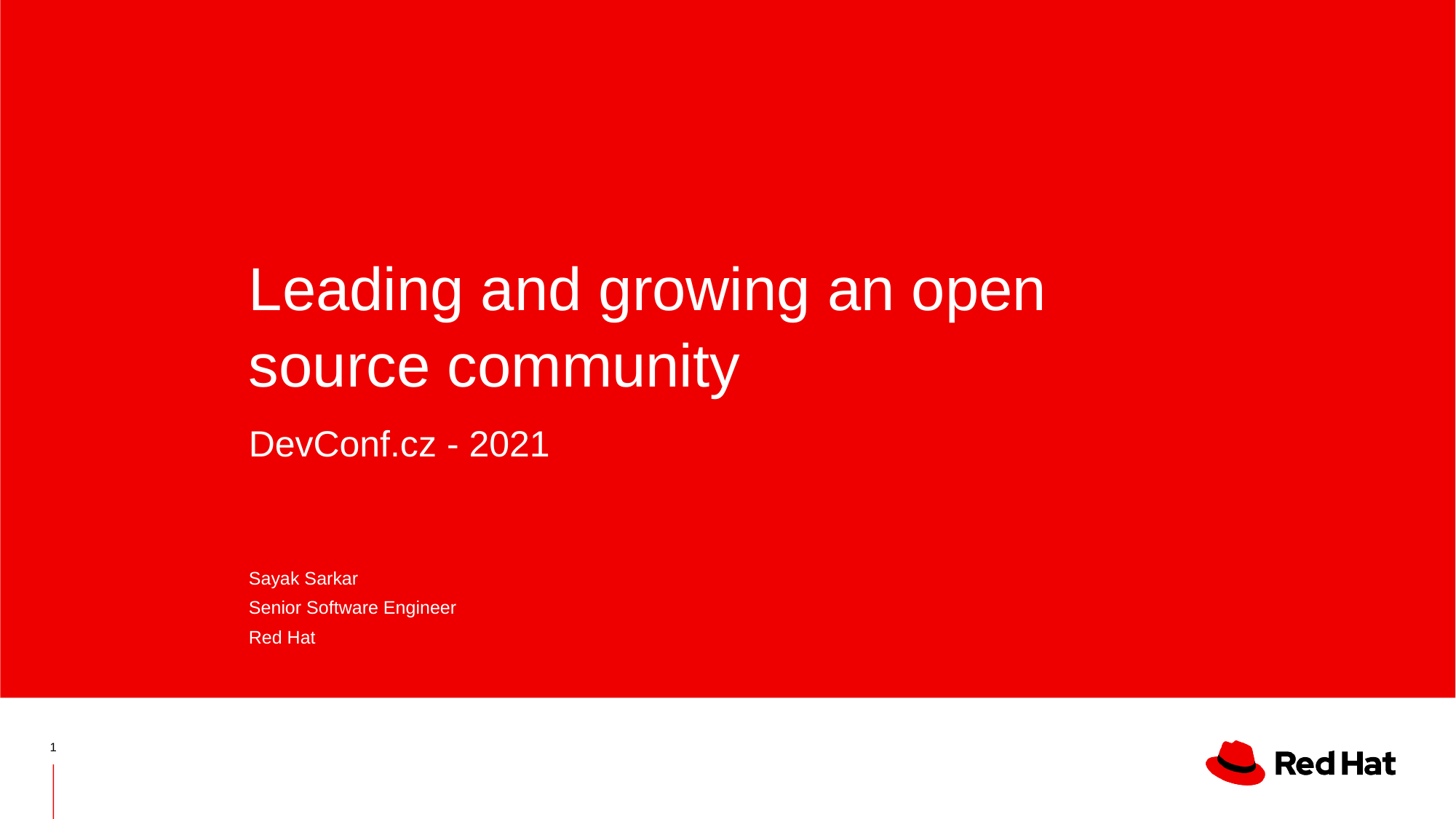

Leading and growing an open source community
DevConf.cz - 2021

Sayak Sarkar
Senior Software Engineer
Red Hat

1